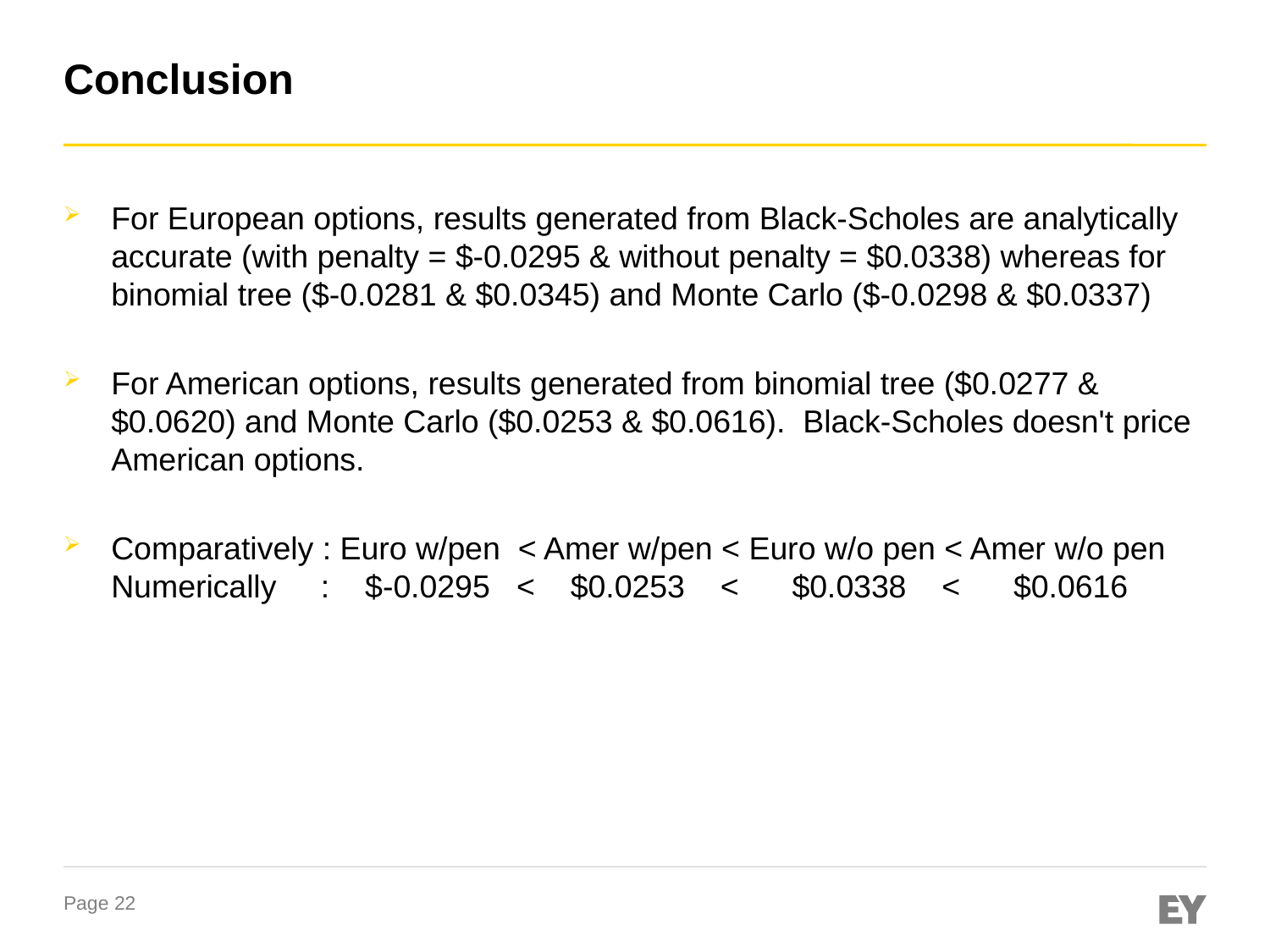

# Conclusion
For European options, results generated from Black-Scholes are analytically accurate (with penalty = $-0.0295 & without penalty = $0.0338) whereas for binomial tree ($-0.0281 & $0.0345) and Monte Carlo ($-0.0298 & $0.0337)

For American options, results generated from binomial tree ($0.0277 & $0.0620) and Monte Carlo ($0.0253 & $0.0616).  Black-Scholes doesn't price American options.

Comparatively : Euro w/pen  < Amer w/pen < Euro w/o pen < Amer w/o pen
Numerically     :    $-0.0295   <    $0.0253    <      $0.0338    <      $0.0616